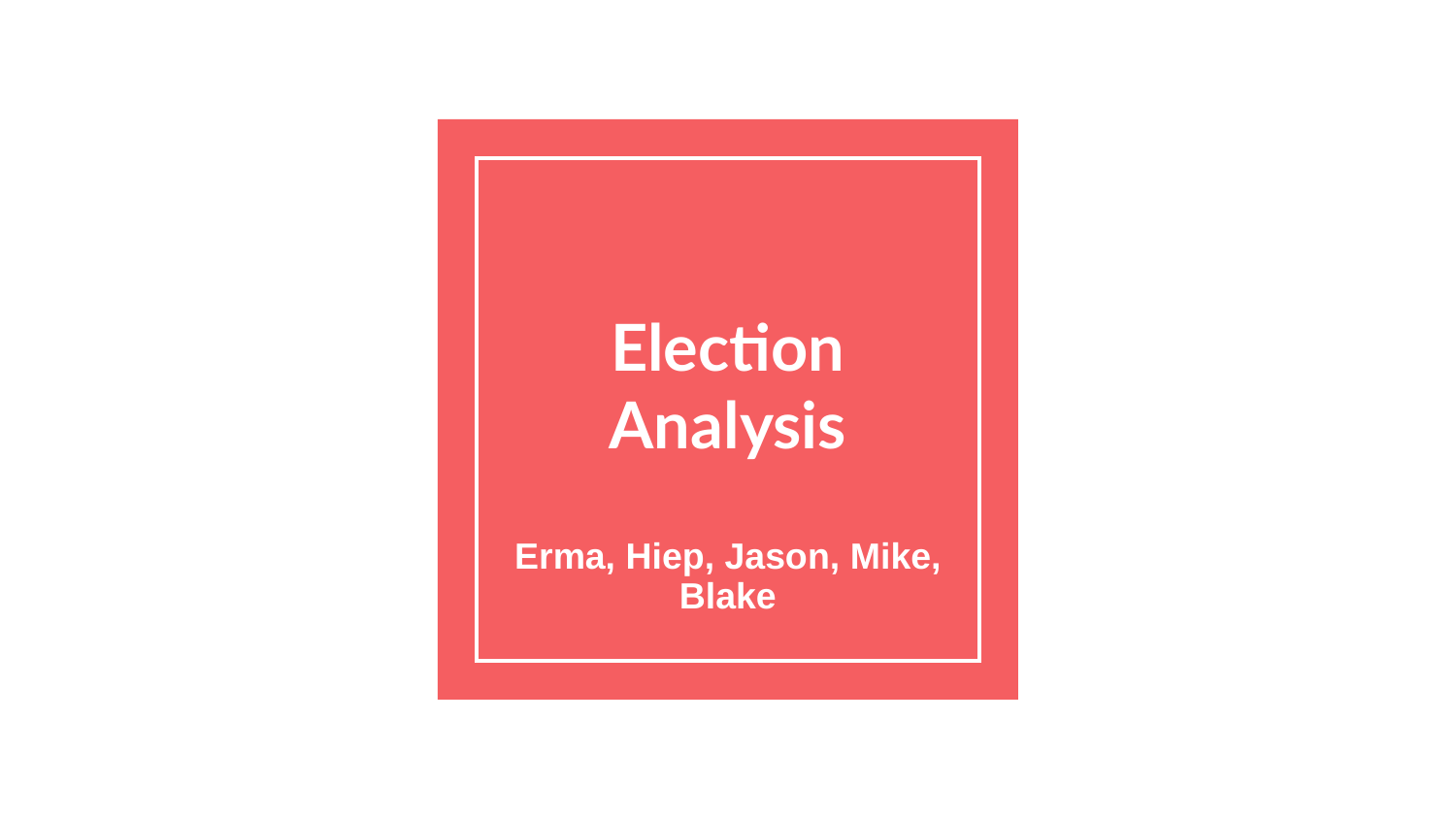

# Election Analysis
Erma, Hiep, Jason, Mike, Blake